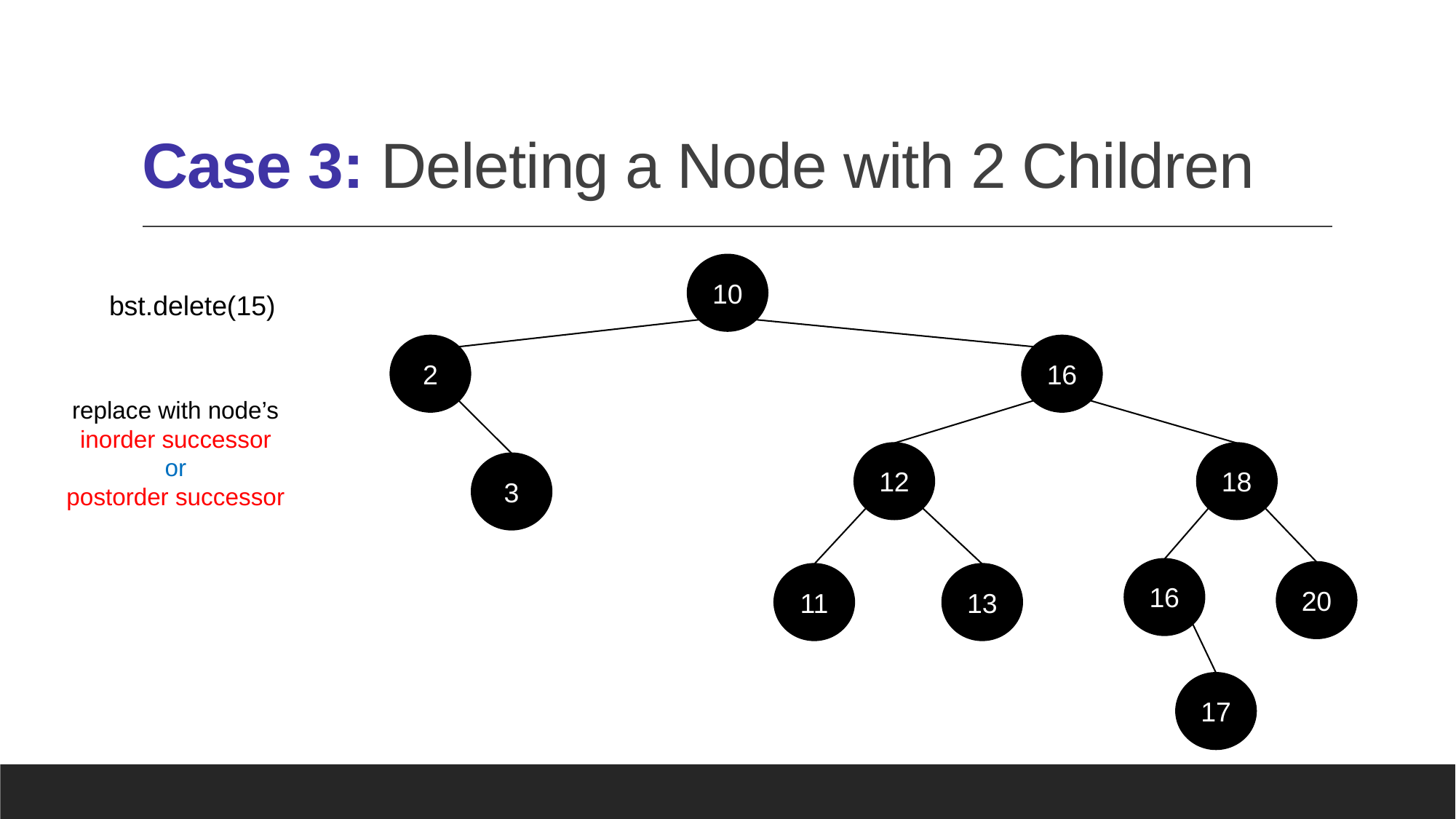

# Case 3: Deleting a Node with 2 Children
10
bst.delete(15)
2
16
replace with node’s
inorder successor
or
postorder successor
12
18
3
16
20
11
13
17